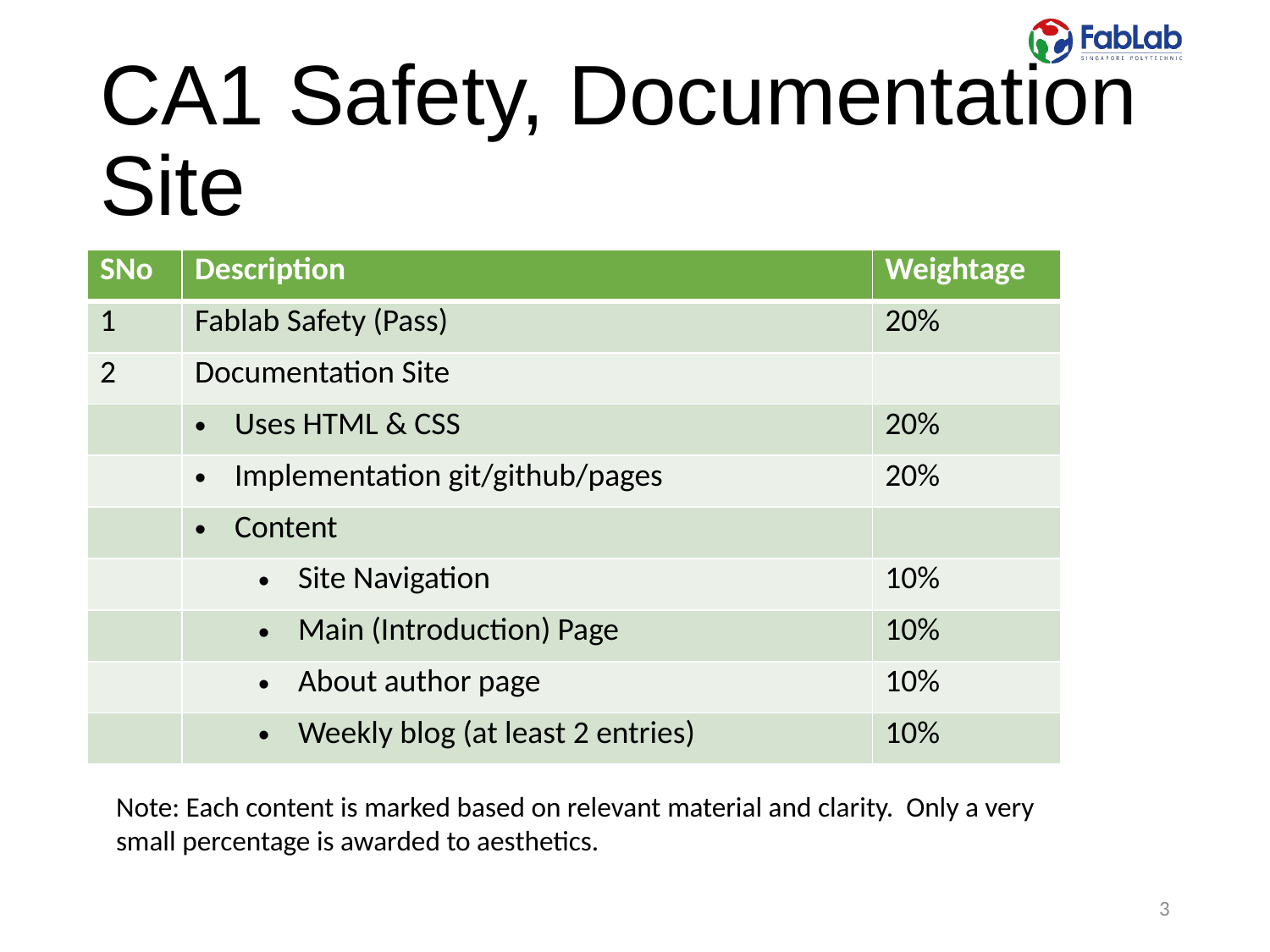

# CA1 Safety, Documentation Site
| SNo | Description | Weightage |
| --- | --- | --- |
| 1 | Fablab Safety (Pass) | 20% |
| 2 | Documentation Site |  |
|  | Uses HTML & CSS | 20% |
|  | Implementation git/github/pages | 20% |
|  | Content |  |
|  | Site Navigation | 10% |
|  | Main (Introduction) Page | 10% |
|  | About author page | 10% |
|  | Weekly blog (at least 2 entries) | 10% |
Note: Each content is marked based on relevant material and clarity.  Only a very small percentage is awarded to aesthetics.
3